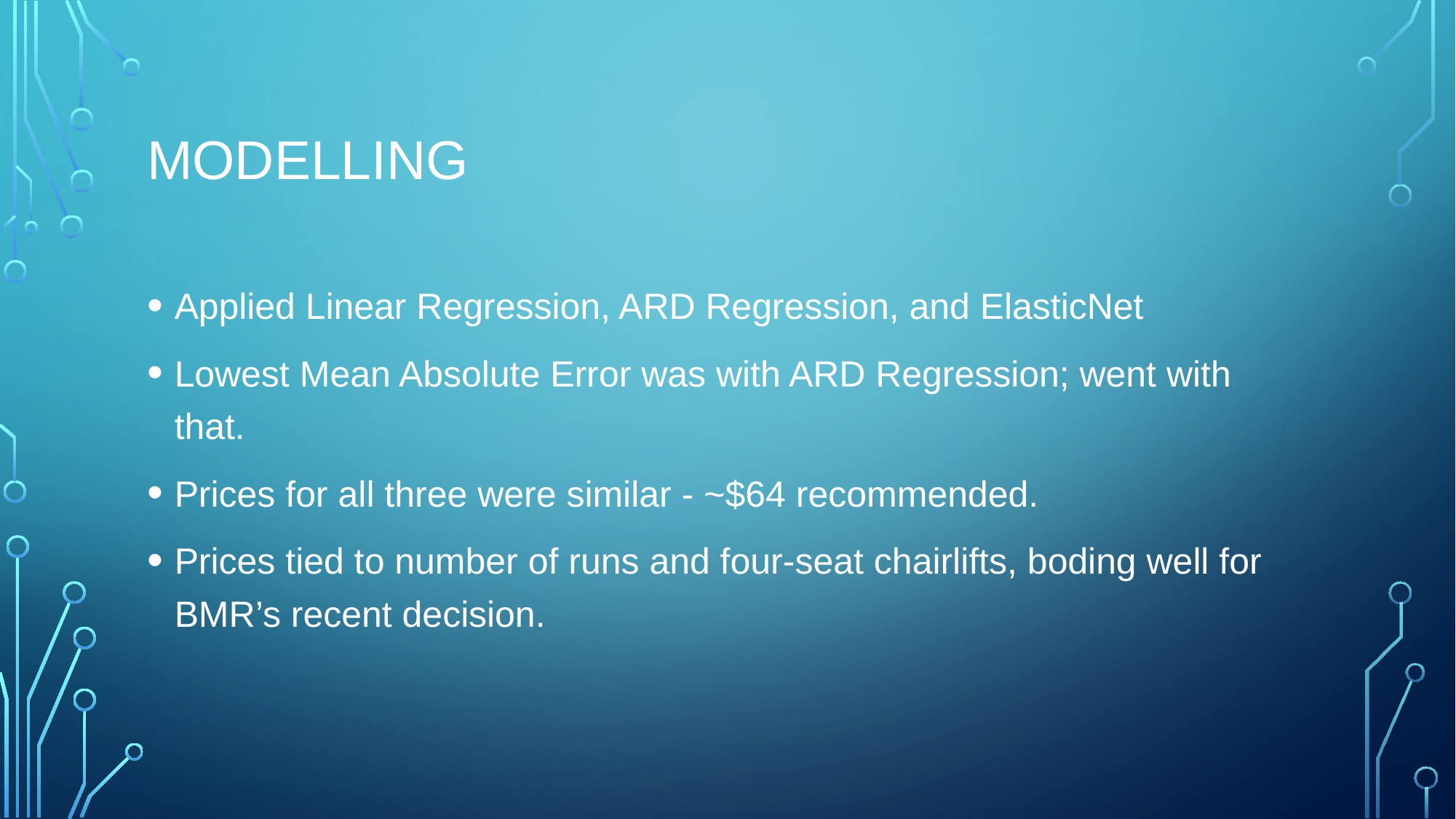

# Modelling
Applied Linear Regression, ARD Regression, and ElasticNet
Lowest Mean Absolute Error was with ARD Regression; went with that.
Prices for all three were similar - ~$64 recommended.
Prices tied to number of runs and four-seat chairlifts, boding well for BMR’s recent decision.